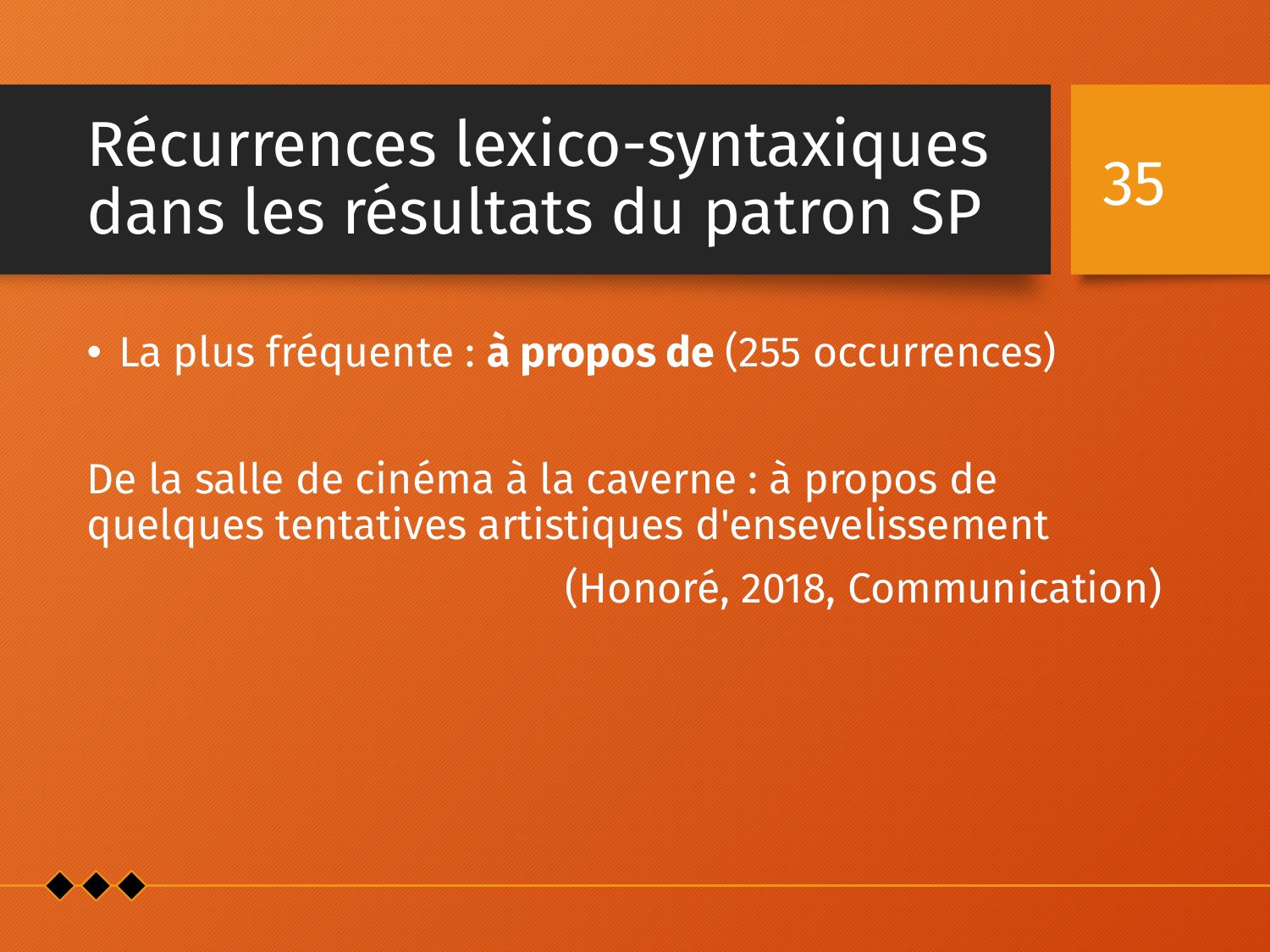

# Récurrences lexico-syntaxiques dans les résultats du patron SP
35
La plus fréquente : à propos de (255 occurrences)

De la salle de cinéma à la caverne : à propos de quelques tentatives artistiques d'ensevelissement
(Honoré, 2018, Communication)